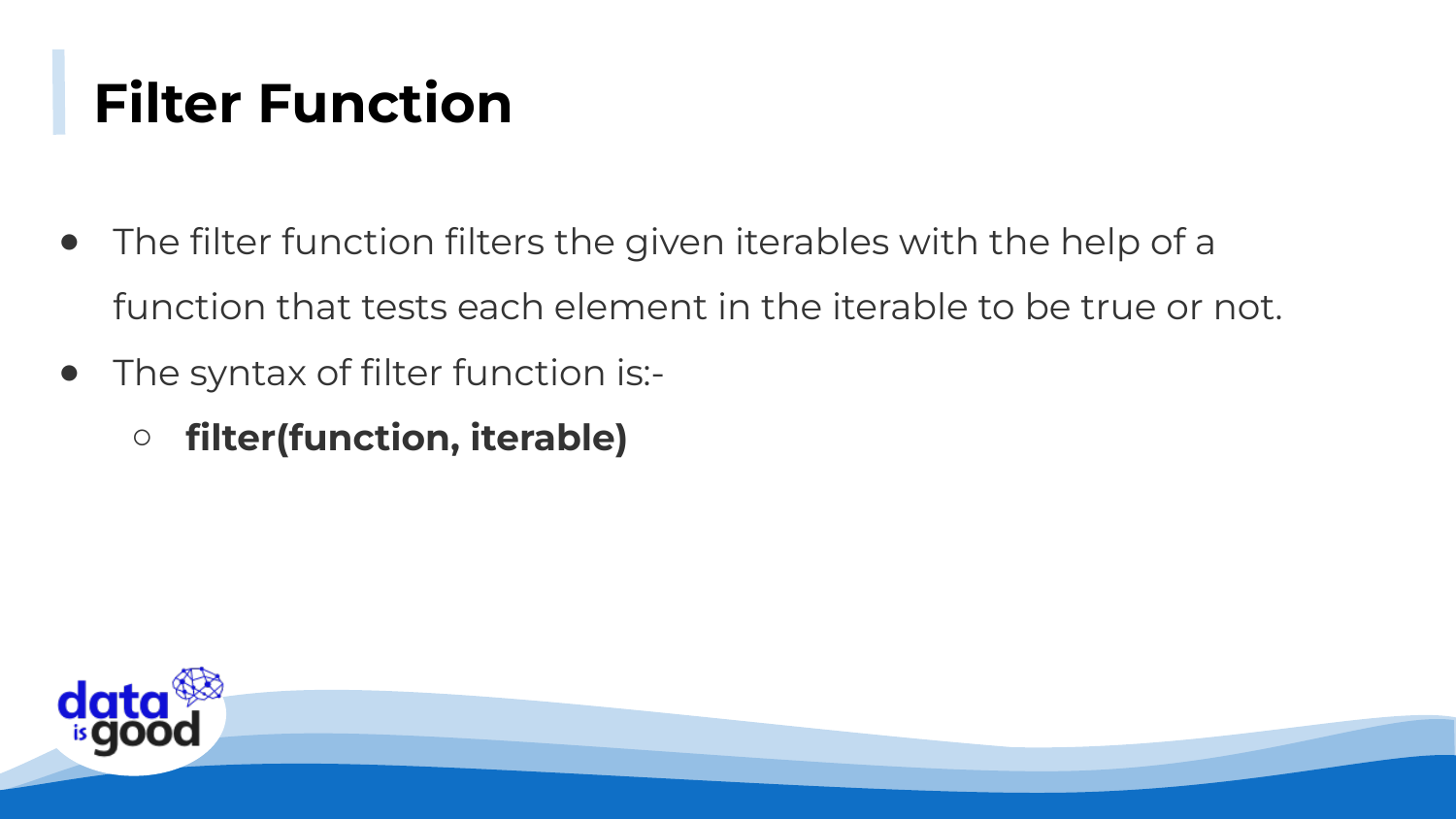

Filter Function
The filter function filters the given iterables with the help of a function that tests each element in the iterable to be true or not.
The syntax of filter function is:-
filter(function, iterable)